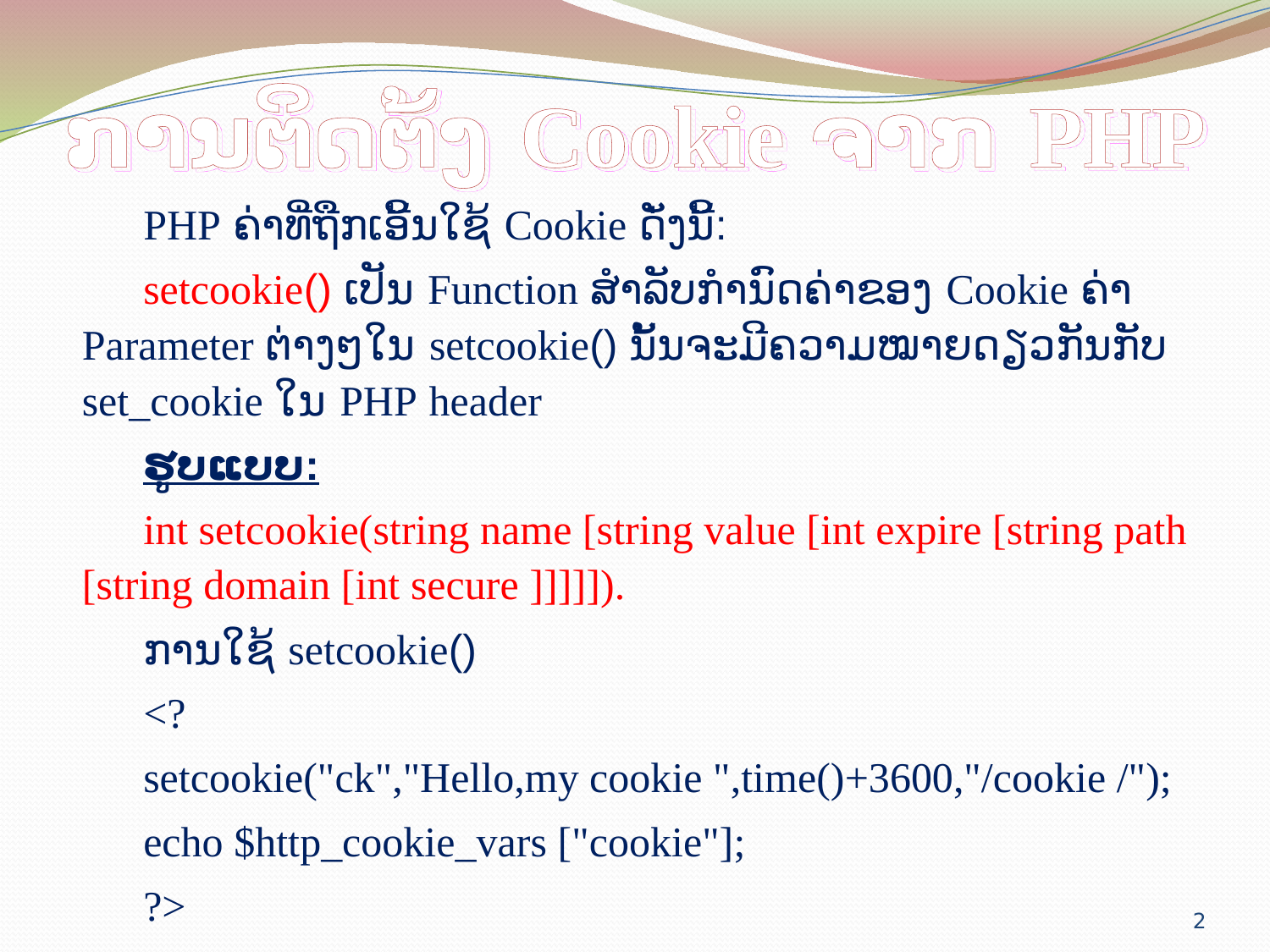

# ການຕິດຕັ້ງ Cookie ຈາກ PHP
PHP ຄ່າທີ່ຖືກເອີ້ນໃຊ້ Cookie ດັ່ງນີ້:
setcookie() ເປັນ Function ສຳລັບກຳນົດຄ່າຂອງ Cookie ຄ່າ Parameter ຕ່າງໆໃນ setcookie() ນັ້ນຈະມີຄວາມໝາຍດຽວກັນກັບ set_cookie ໃນ PHP header
ຮູບແບບ:
int setcookie(string name [string value [int expire [string path [string domain [int secure ]]]]]).
ການໃຊ້ setcookie()
<?
setcookie("ck","Hello,my cookie ",time()+3600,"/cookie /");
echo $http_cookie_vars ["cookie"];
?>
2